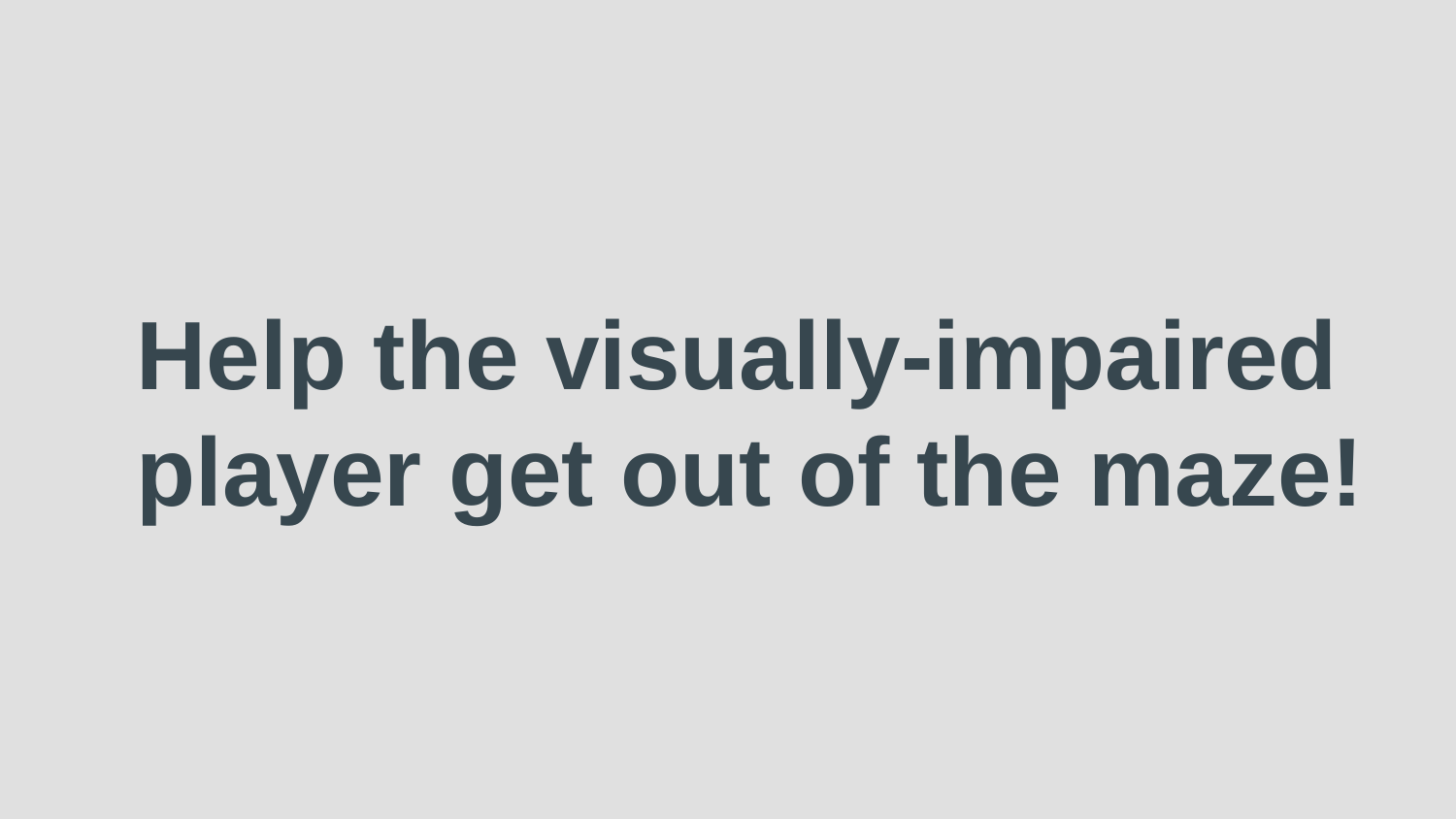

# Help the visually-impaired player get out of the maze!